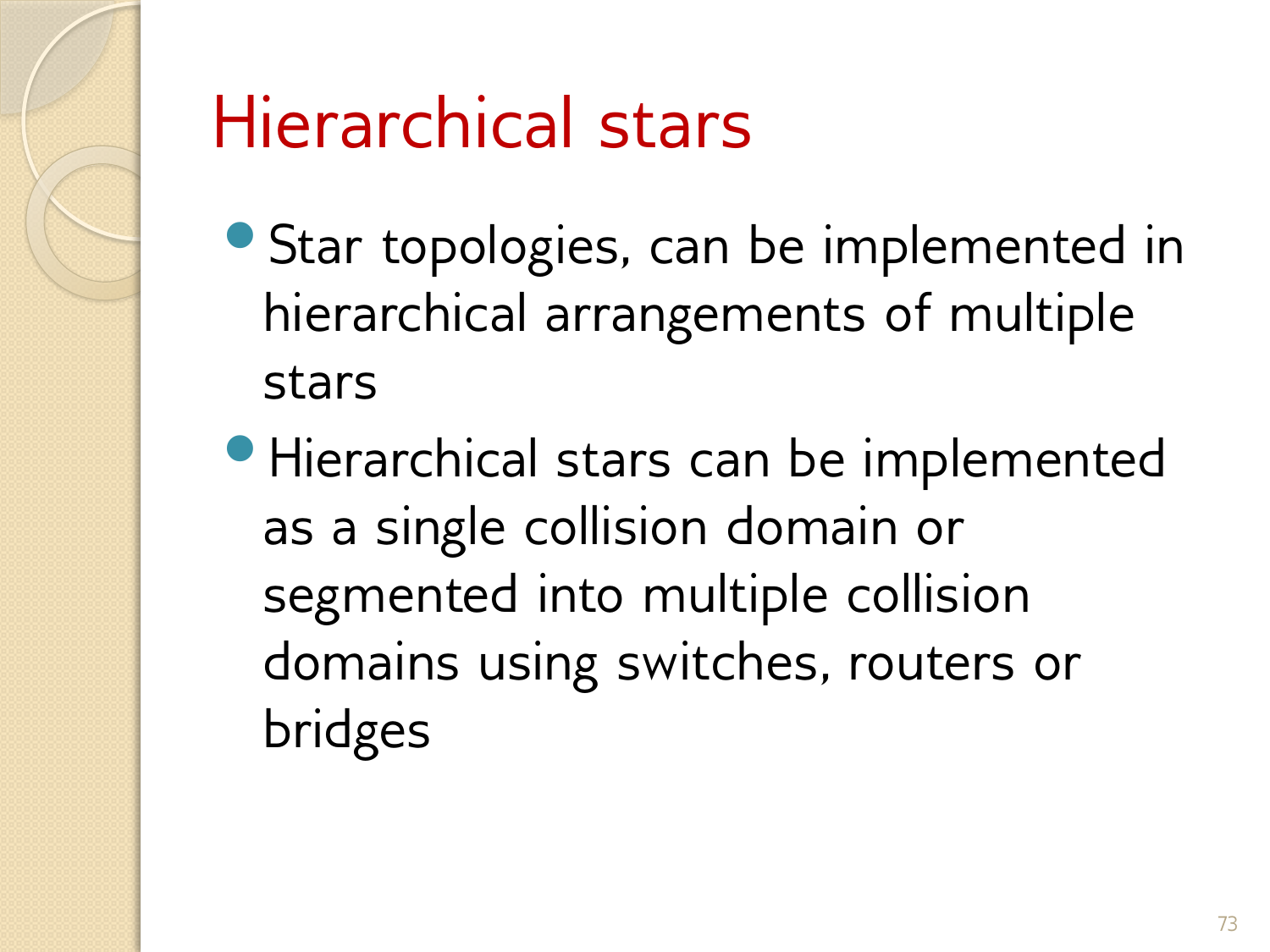

# Hierarchical stars
Star topologies, can be implemented in hierarchical arrangements of multiple stars
Hierarchical stars can be implemented as a single collision domain or segmented into multiple collision domains using switches, routers or bridges

73